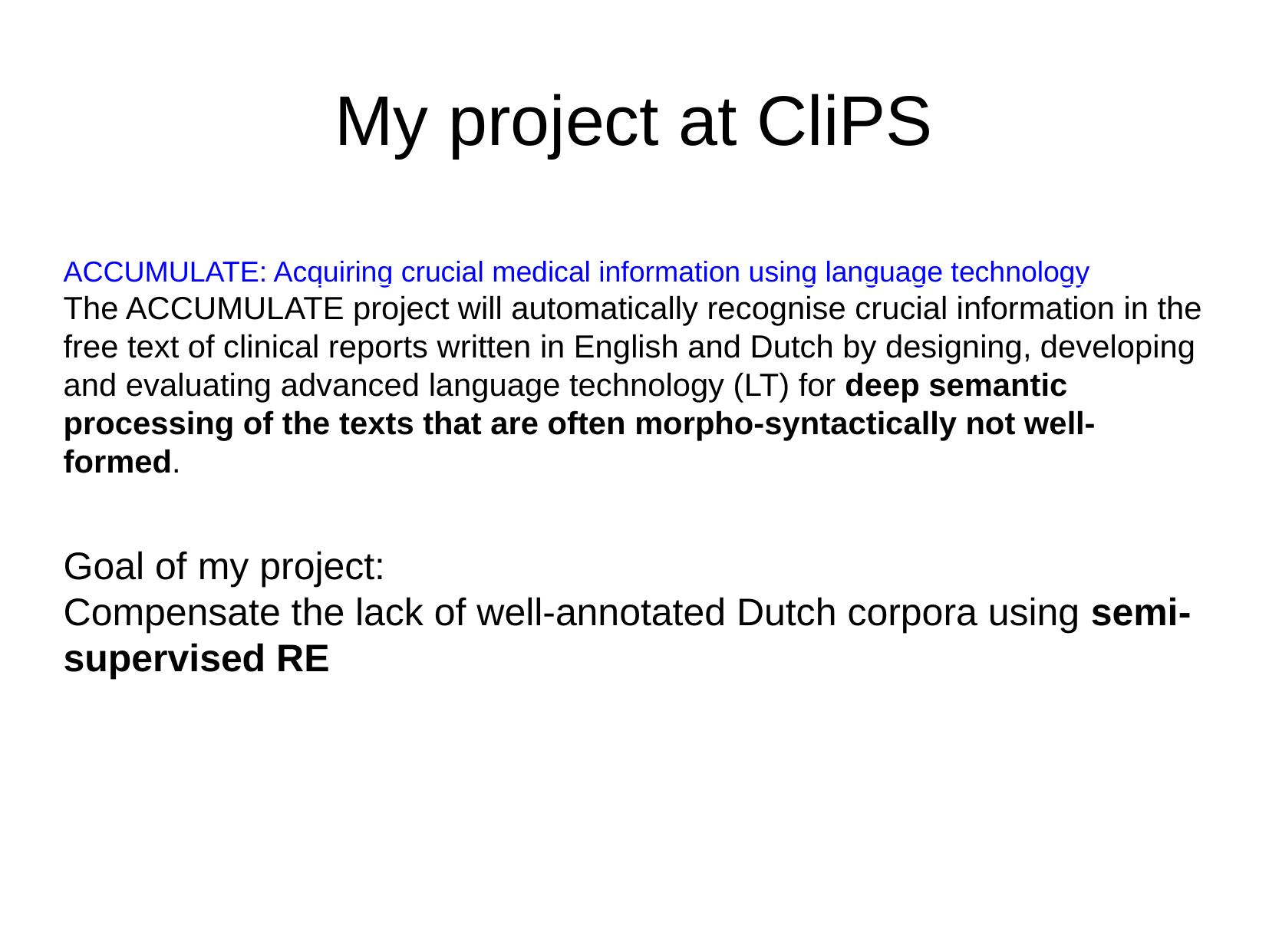

My project at CliPS
ACCUMULATE: Acquiring crucial medical information using language technology
The ACCUMULATE project will automatically recognise crucial information in the free text of clinical reports written in English and Dutch by designing, developing and evaluating advanced language technology (LT) for deep semantic processing of the texts that are often morpho-syntactically not well-formed.

Goal of my project:
Compensate the lack of well-annotated Dutch corpora using semi-supervised RE